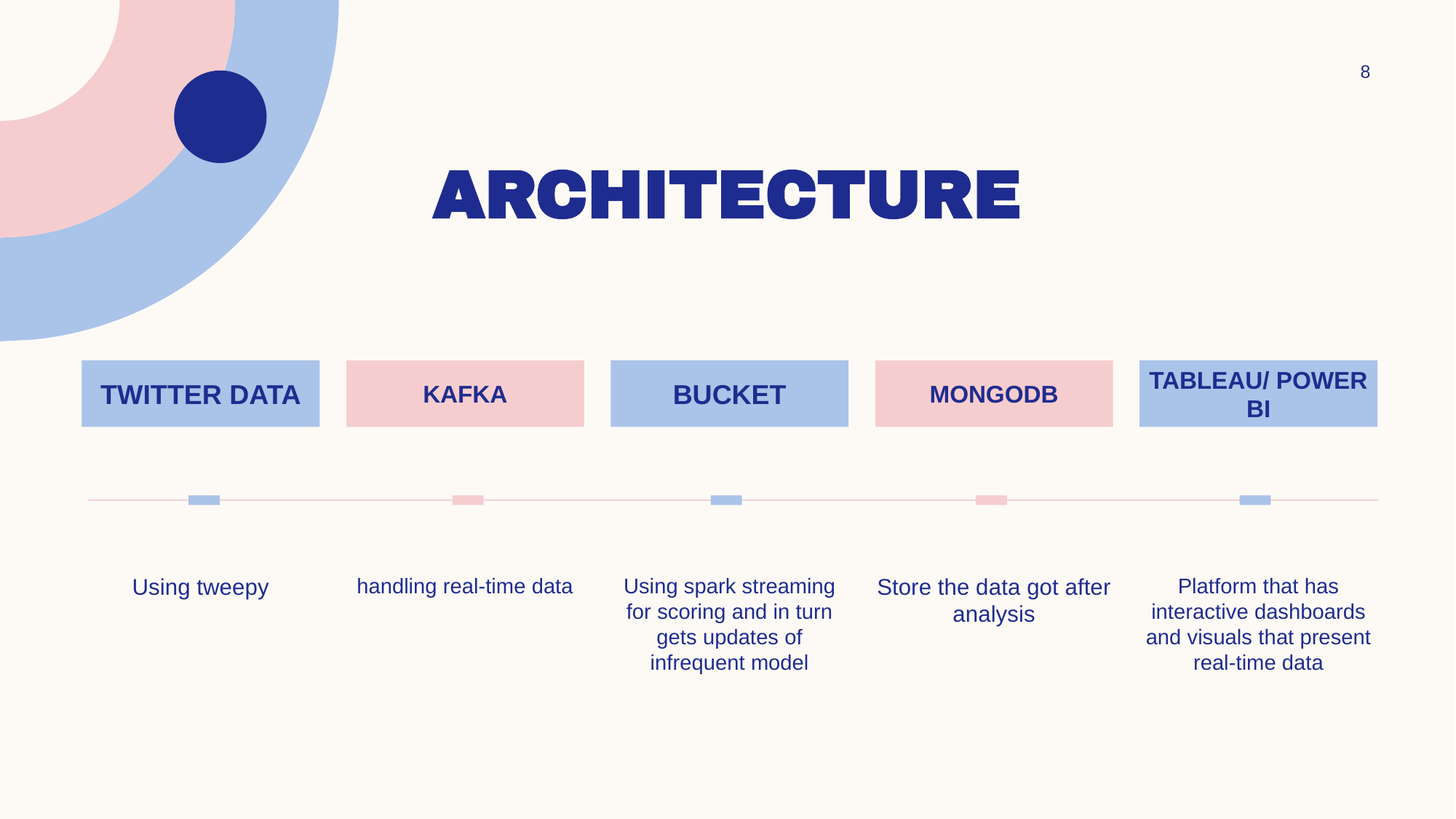

8
# architecture
Twitter data
kafka
bucket
MONGODB
Tableau/ power BI

Using tweepy
handling real-time data
Using spark streaming for scoring and in turn gets updates of infrequent model
Store the data got after analysis
Platform that has interactive dashboards and visuals that present real-time data